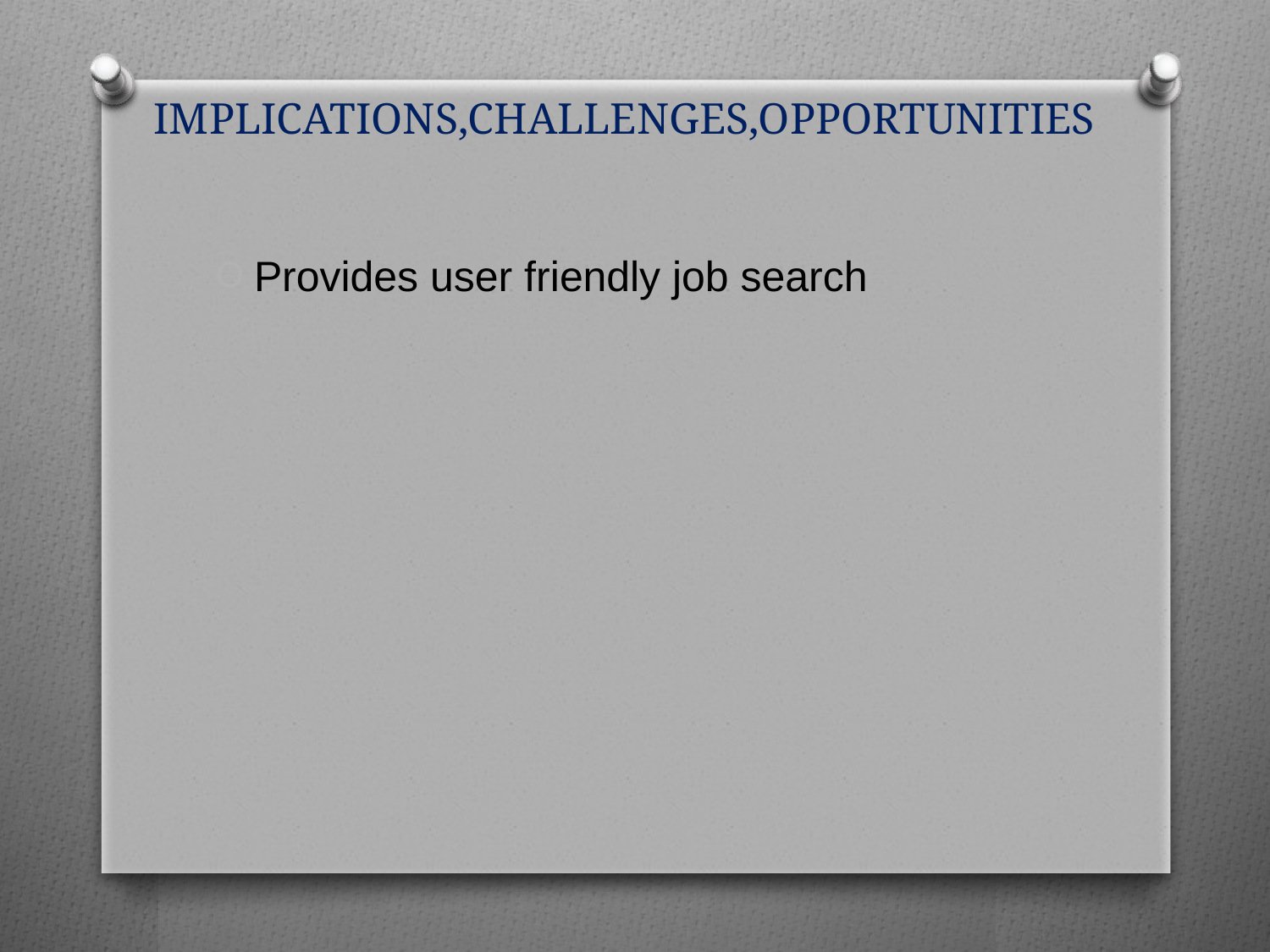

# IMPLICATIONS,CHALLENGES,OPPORTUNITIES

Provides user friendly job search